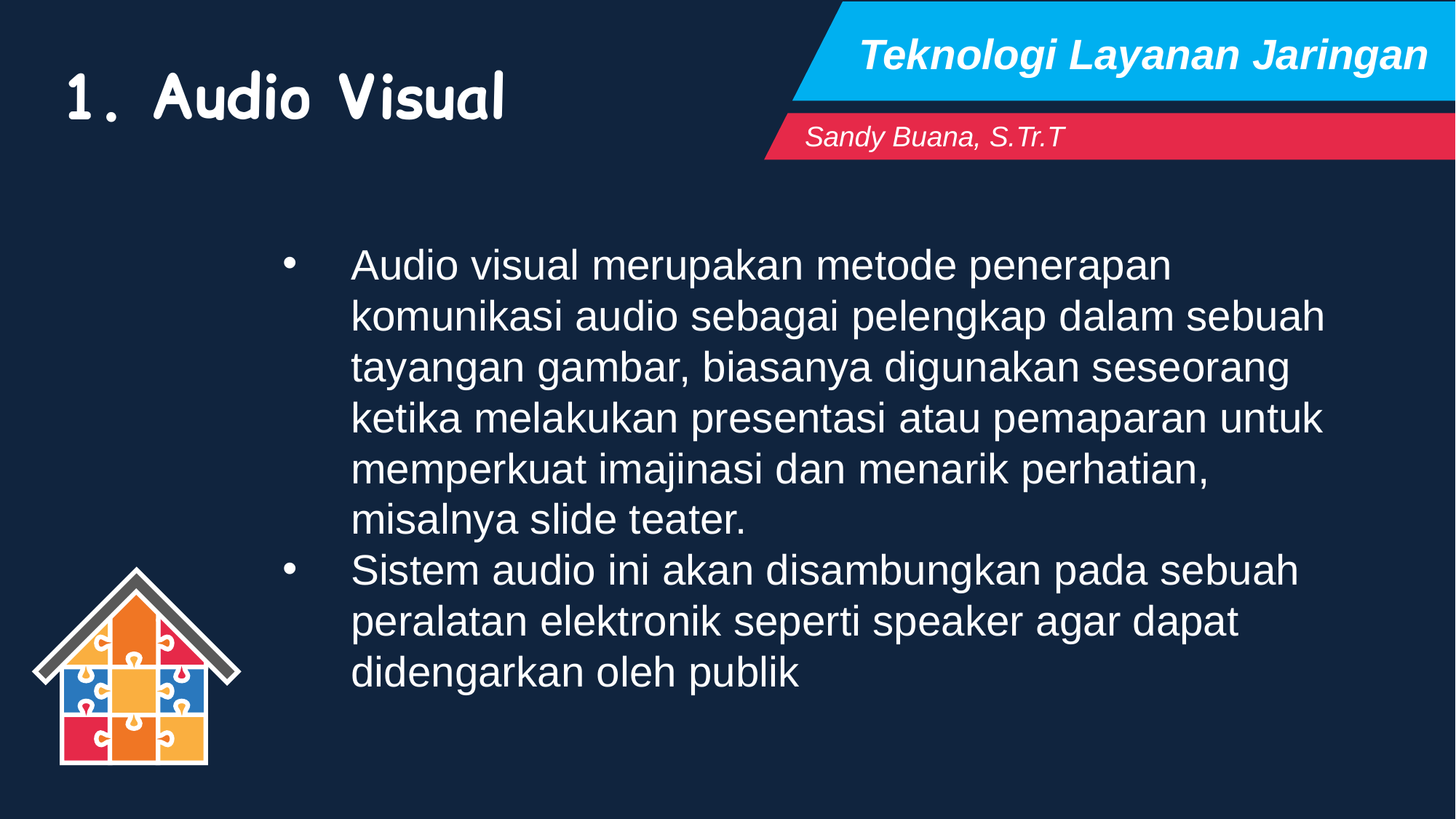

Teknologi Layanan Jaringan
1. Audio Visual

Sandy Buana, S.Tr.T
Audio visual merupakan metode penerapan komunikasi audio sebagai pelengkap dalam sebuah tayangan gambar, biasanya digunakan seseorang ketika melakukan presentasi atau pemaparan untuk memperkuat imajinasi dan menarik perhatian, misalnya slide teater.
Sistem audio ini akan disambungkan pada sebuah peralatan elektronik seperti speaker agar dapat didengarkan oleh publik